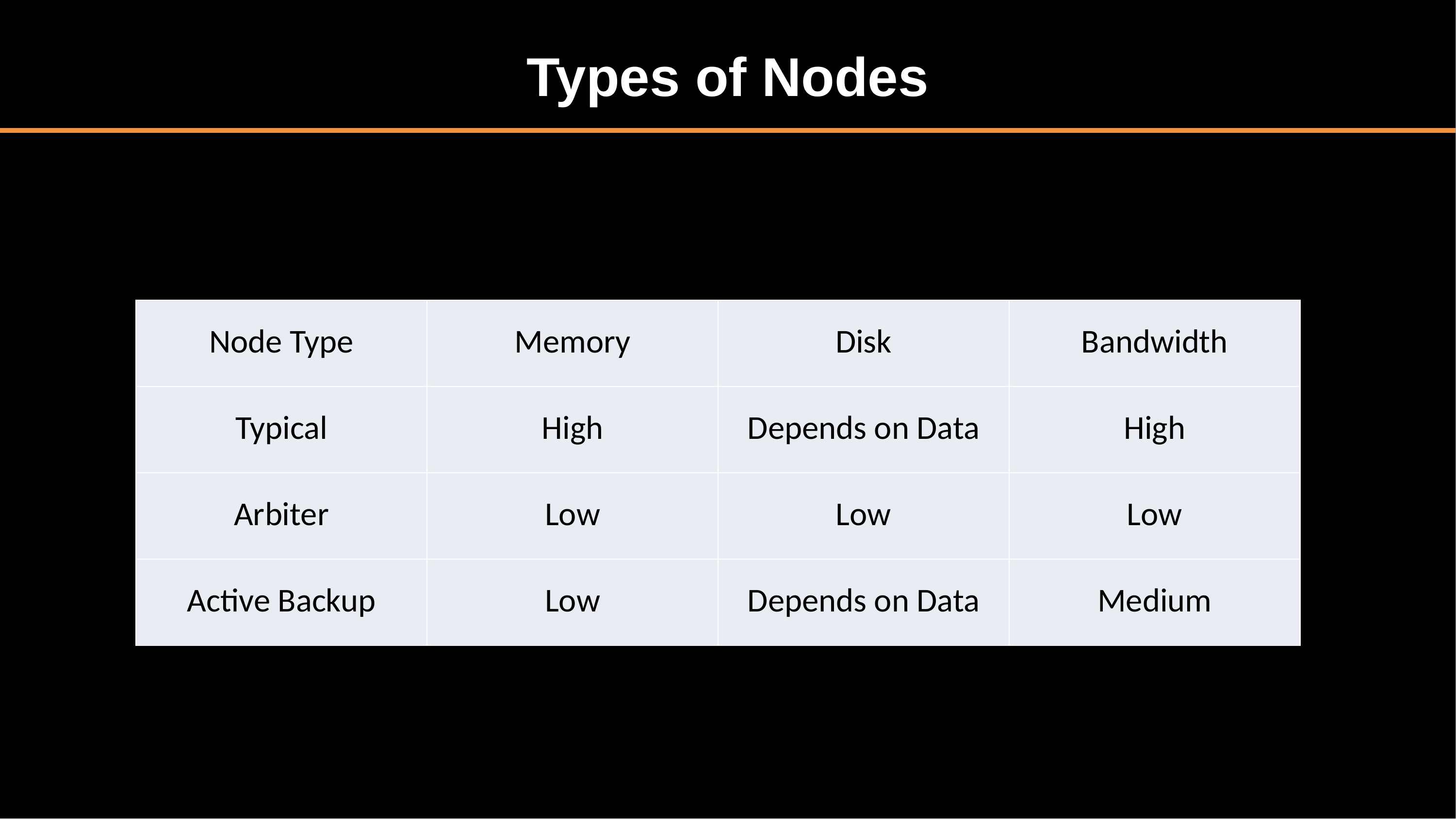

# Types of Nodes
| Node Type | Memory | Disk | Bandwidth |
| --- | --- | --- | --- |
| Typical | High | Depends on Data | High |
| Arbiter | Low | Low | Low |
| Active Backup | Low | Depends on Data | Medium |